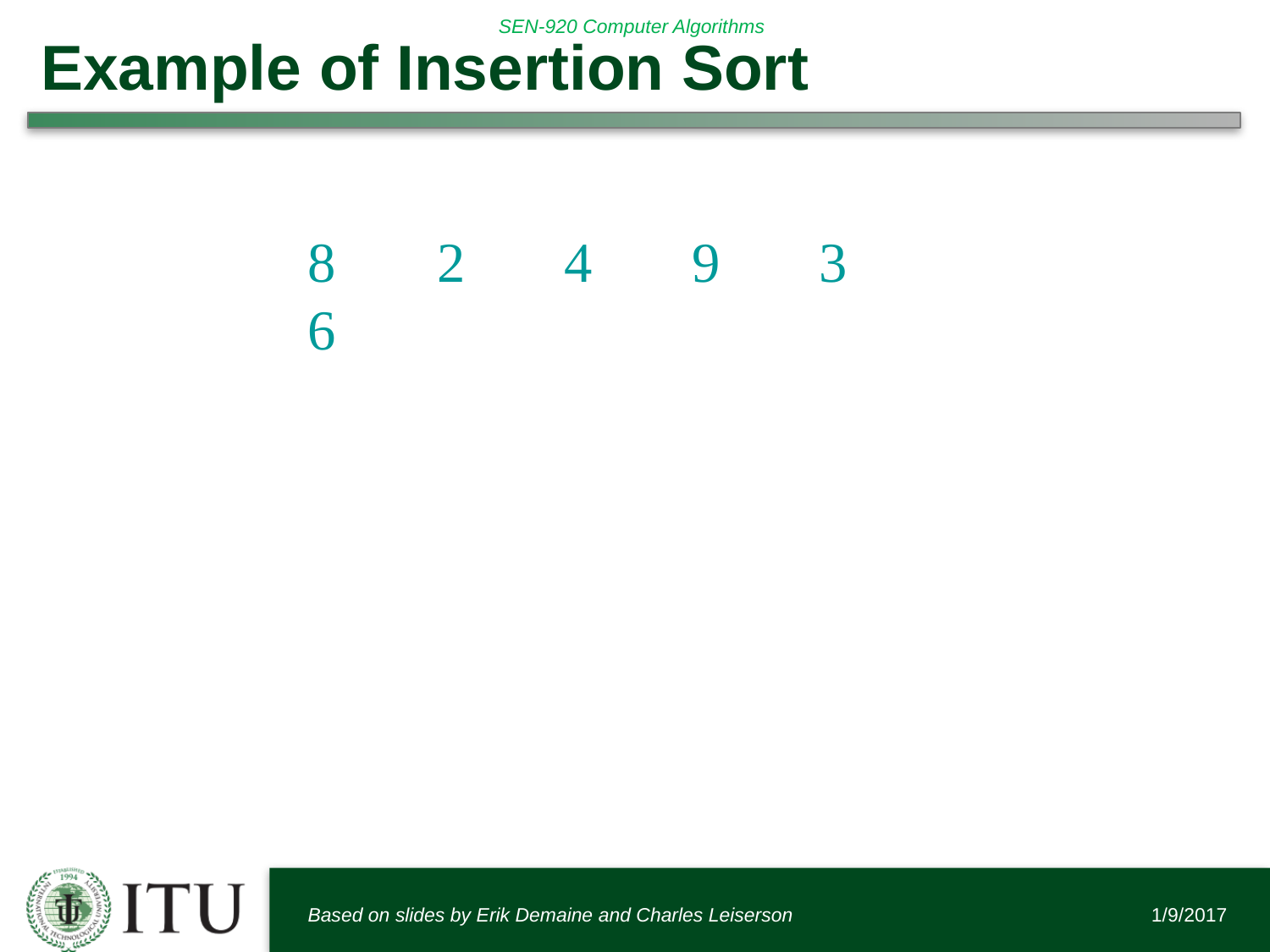

# Example of Insertion Sort

8	2	4	9	3	6
Based on slides by Erik Demaine and Charles Leiserson
1/9/2017